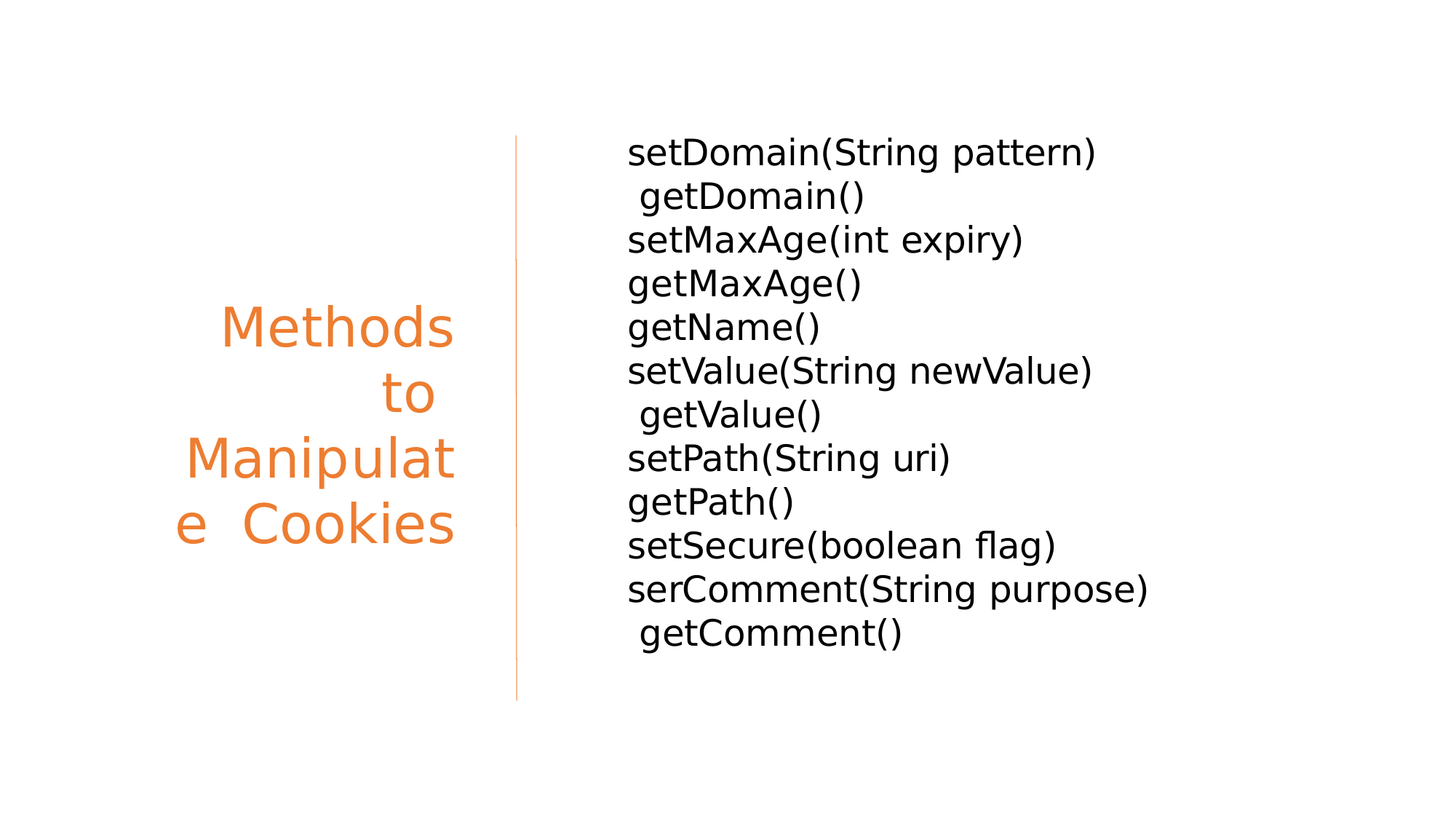

# setDomain(String pattern)  getDomain()  setMaxAge(int expiry)  getMaxAge()

Methods to  Manipulate  Cookies
getName()  setValue(String newValue)  getValue()
setPath(String uri)  getPath()  setSecure(boolean flag)
serComment(String purpose)  getComment()
28